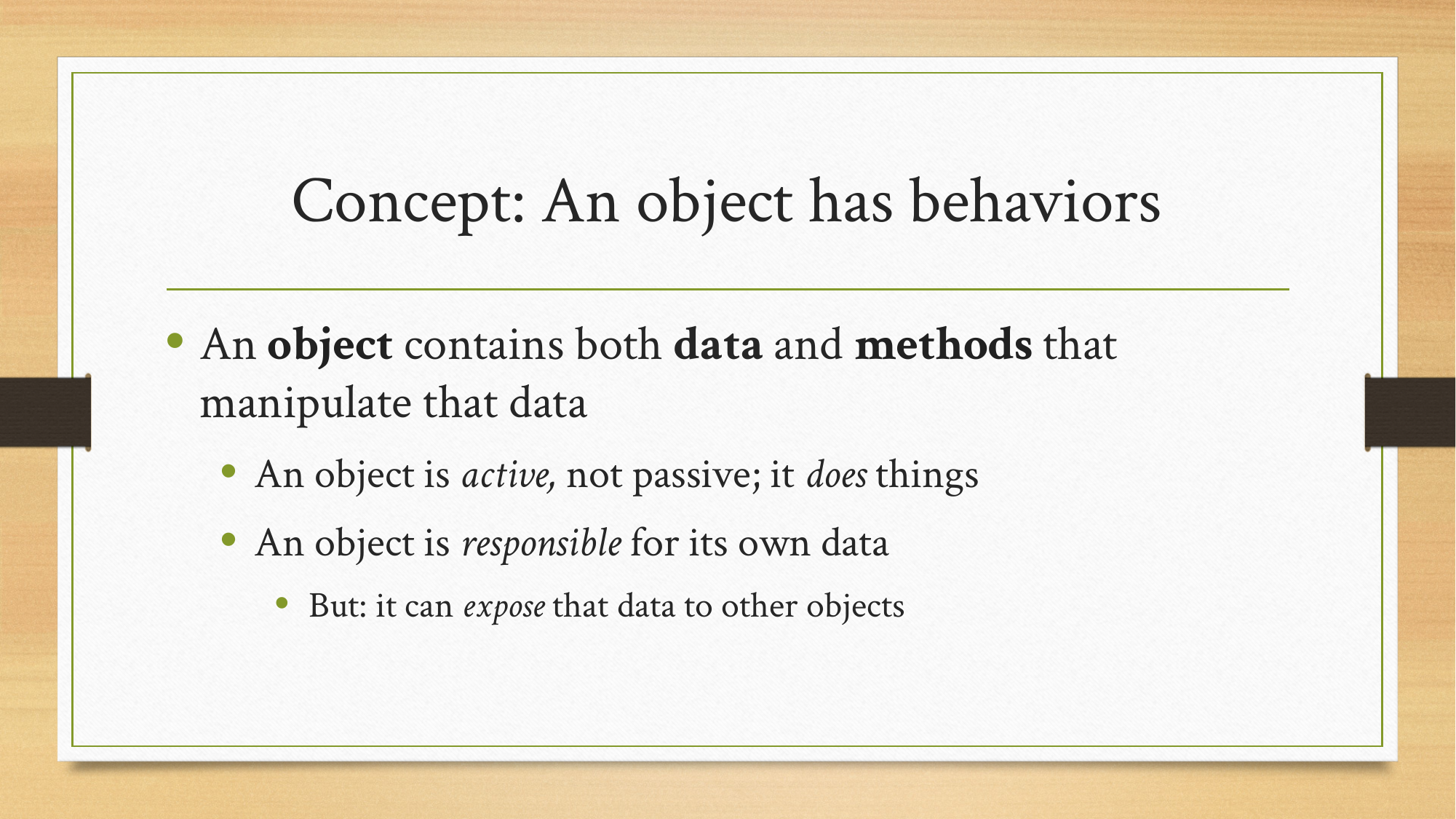

# Concept: An object has behaviors
An object contains both data and methods that manipulate that data
An object is active, not passive; it does things
An object is responsible for its own data
But: it can expose that data to other objects